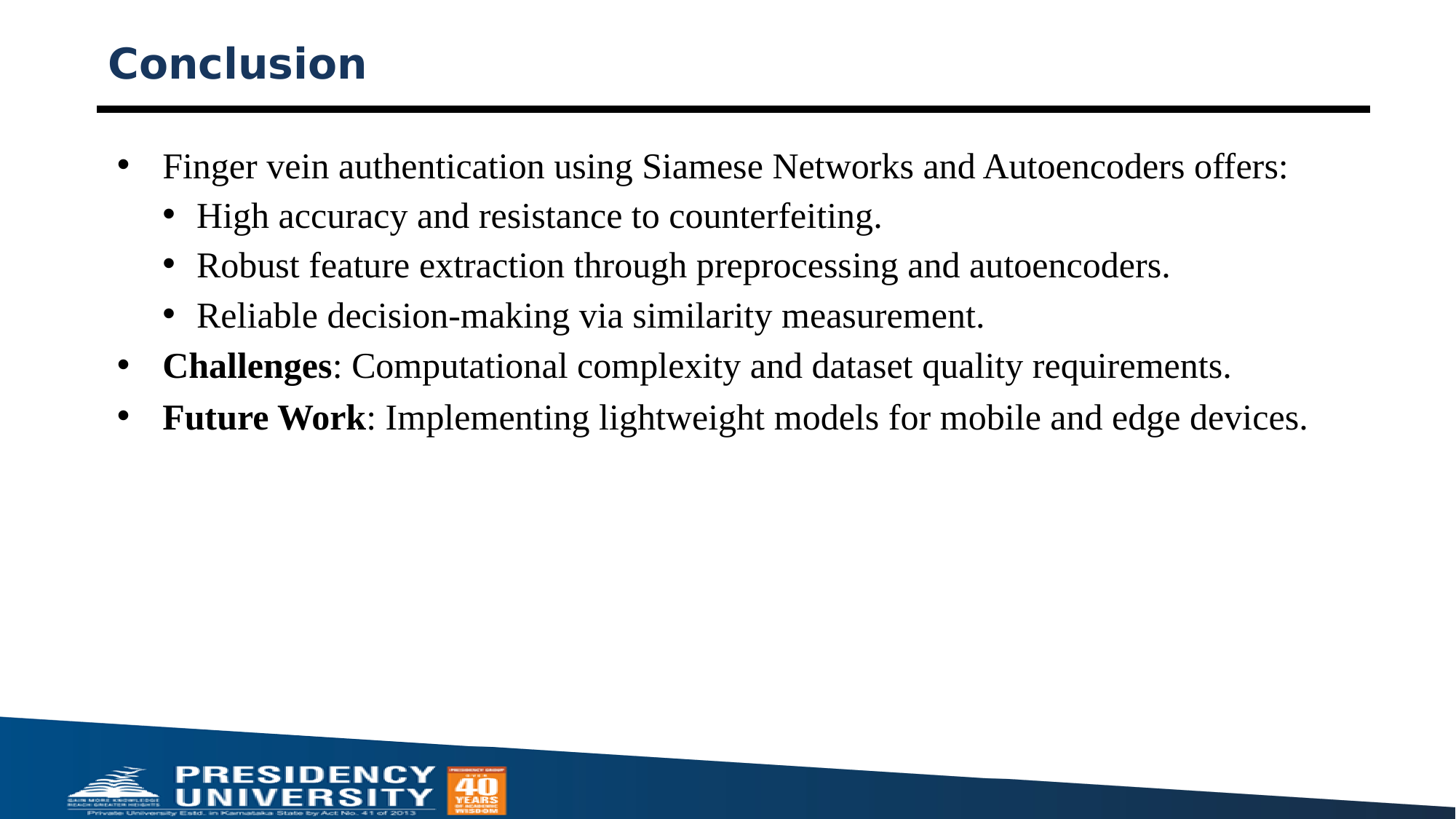

# Conclusion
Finger vein authentication using Siamese Networks and Autoencoders offers:
High accuracy and resistance to counterfeiting.
Robust feature extraction through preprocessing and autoencoders.
Reliable decision-making via similarity measurement.
Challenges: Computational complexity and dataset quality requirements.
Future Work: Implementing lightweight models for mobile and edge devices.